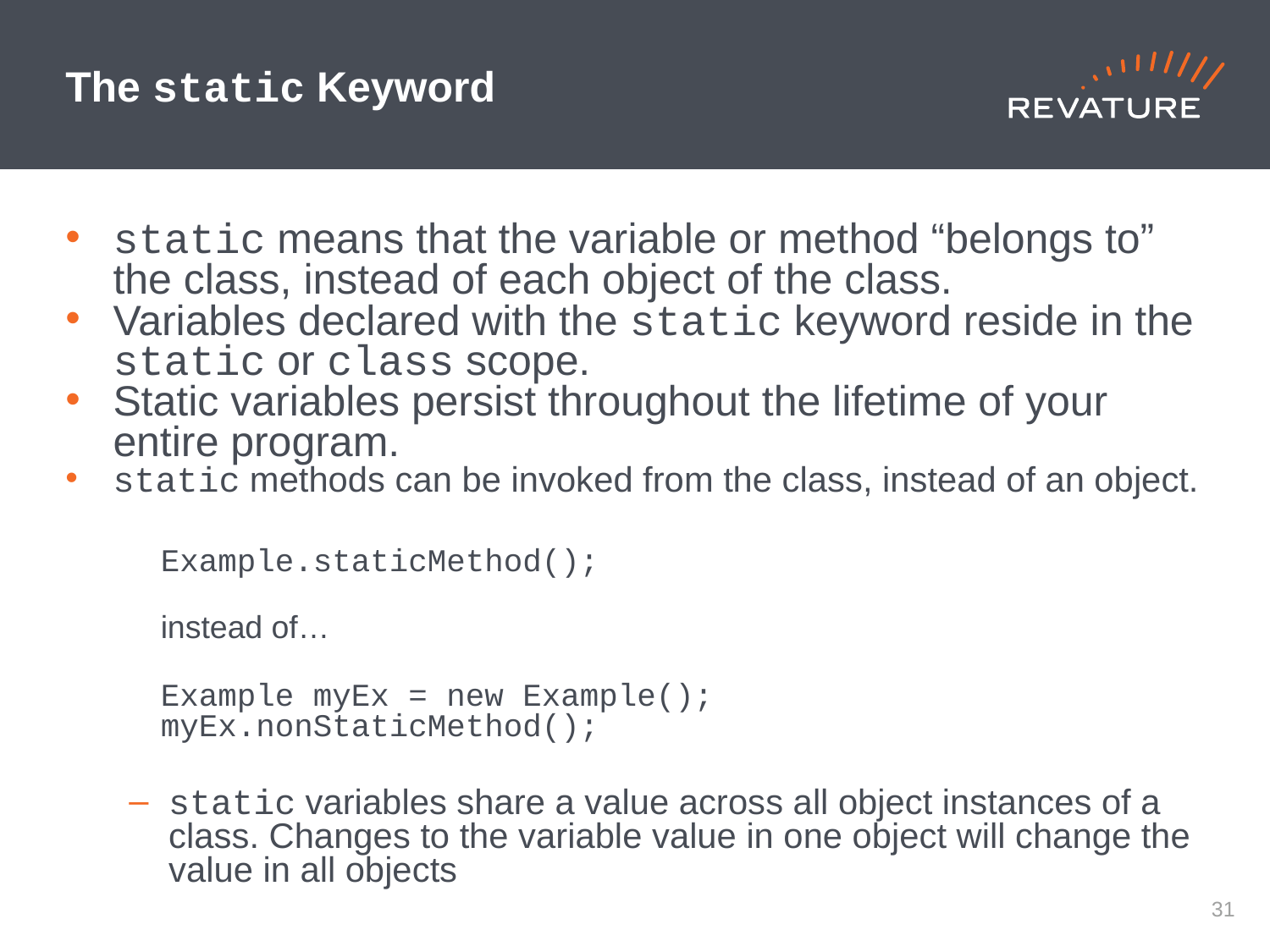

# The static Keyword
static means that the variable or method “belongs to” the class, instead of each object of the class.
Variables declared with the static keyword reside in the static or class scope.
Static variables persist throughout the lifetime of your entire program.
static methods can be invoked from the class, instead of an object.

Example.staticMethod();
instead of…
Example myEx = new Example();
myEx.nonStaticMethod();

static variables share a value across all object instances of a class. Changes to the variable value in one object will change the value in all objects
31